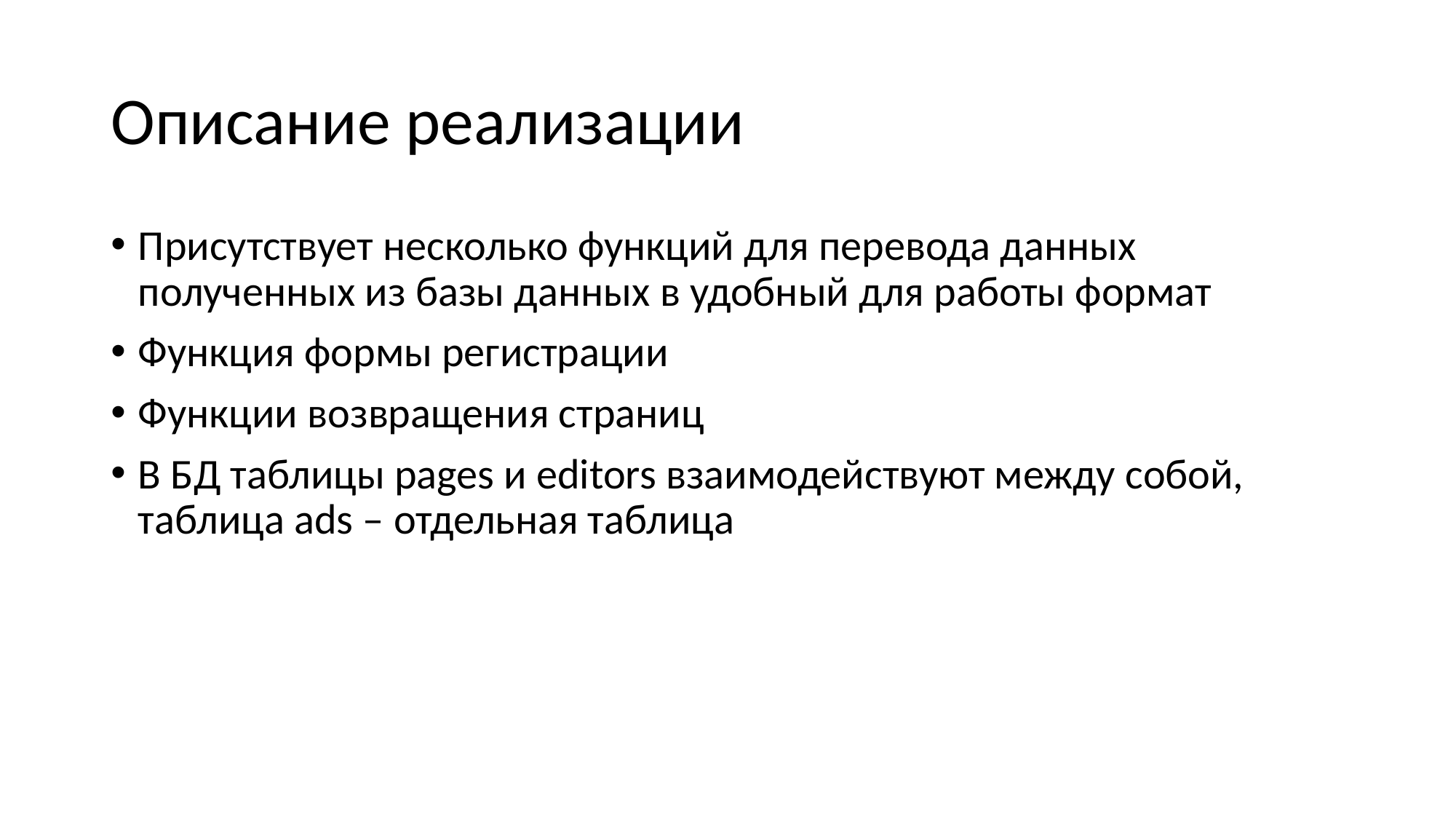

# Описание реализации
Присутствует несколько функций для перевода данных полученных из базы данных в удобный для работы формат
Функция формы регистрации
Функции возвращения страниц
В БД таблицы pages и editors взаимодействуют между собой, таблица ads – отдельная таблица